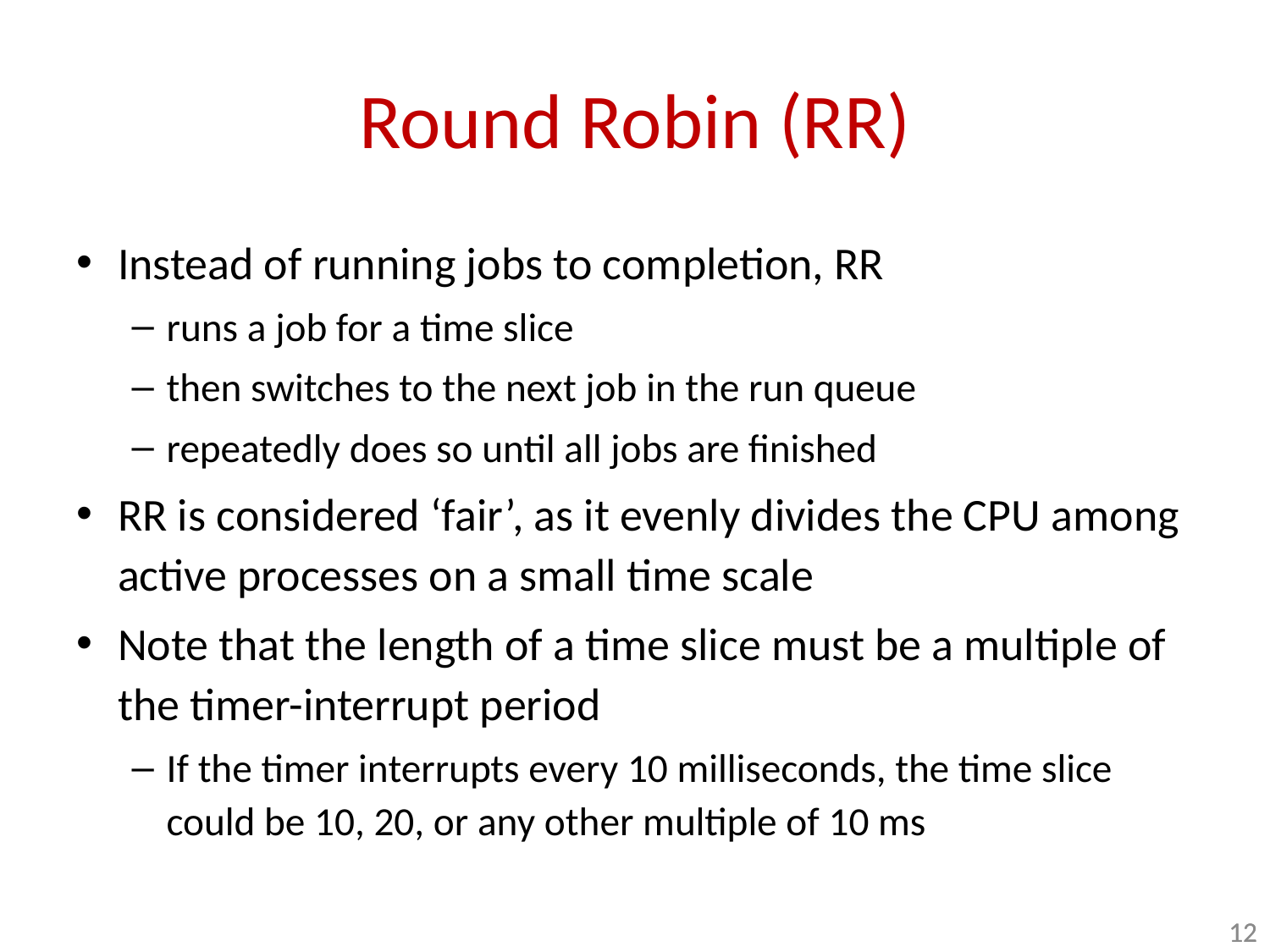

# Round Robin (RR)
Instead of running jobs to completion, RR
runs a job for a time slice
then switches to the next job in the run queue
repeatedly does so until all jobs are finished
RR is considered ‘fair’, as it evenly divides the CPU among active processes on a small time scale
Note that the length of a time slice must be a multiple of the timer-interrupt period
If the timer interrupts every 10 milliseconds, the time slice could be 10, 20, or any other multiple of 10 ms